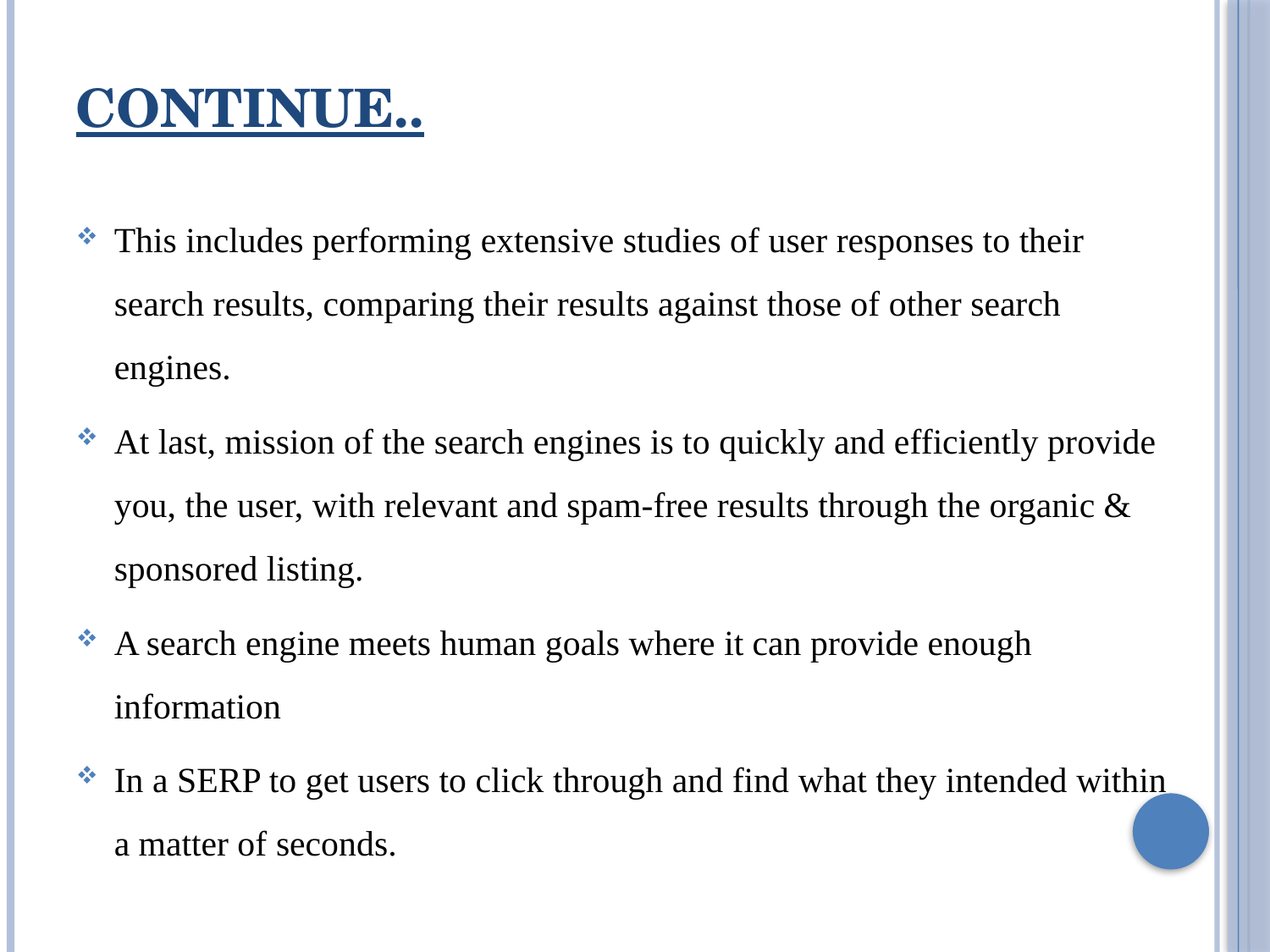

# Continue..
This includes performing extensive studies of user responses to their search results, comparing their results against those of other search engines.
At last, mission of the search engines is to quickly and efficiently provide you, the user, with relevant and spam-free results through the organic & sponsored listing.
A search engine meets human goals where it can provide enough information
In a SERP to get users to click through and find what they intended within a matter of seconds.